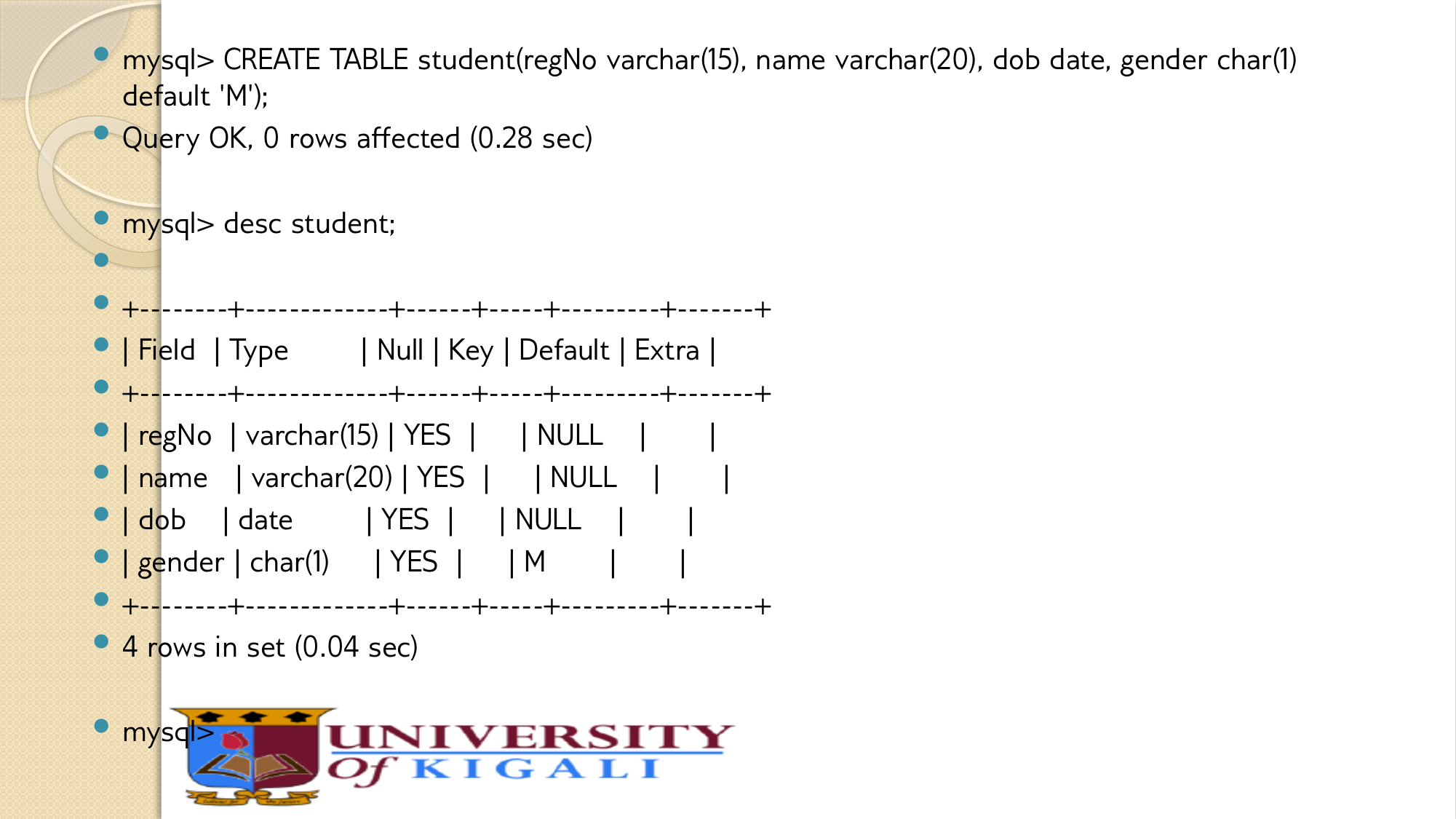

mysql> CREATE TABLE student(regNo varchar(15), name varchar(20), dob date, gender char(1) default 'M');
Query OK, 0 rows affected (0.28 sec)

mysql> desc student;

+--------+-------------+------+-----+---------+-------+
| Field  | Type        | Null | Key | Default | Extra |
+--------+-------------+------+-----+---------+-------+
| regNo  | varchar(15) | YES  |     | NULL    |       |
| name   | varchar(20) | YES  |     | NULL    |       |
| dob    | date        | YES  |     | NULL    |       |
| gender | char(1)     | YES  |     | M       |       |
+--------+-------------+------+-----+---------+-------+
4 rows in set (0.04 sec)

mysql>